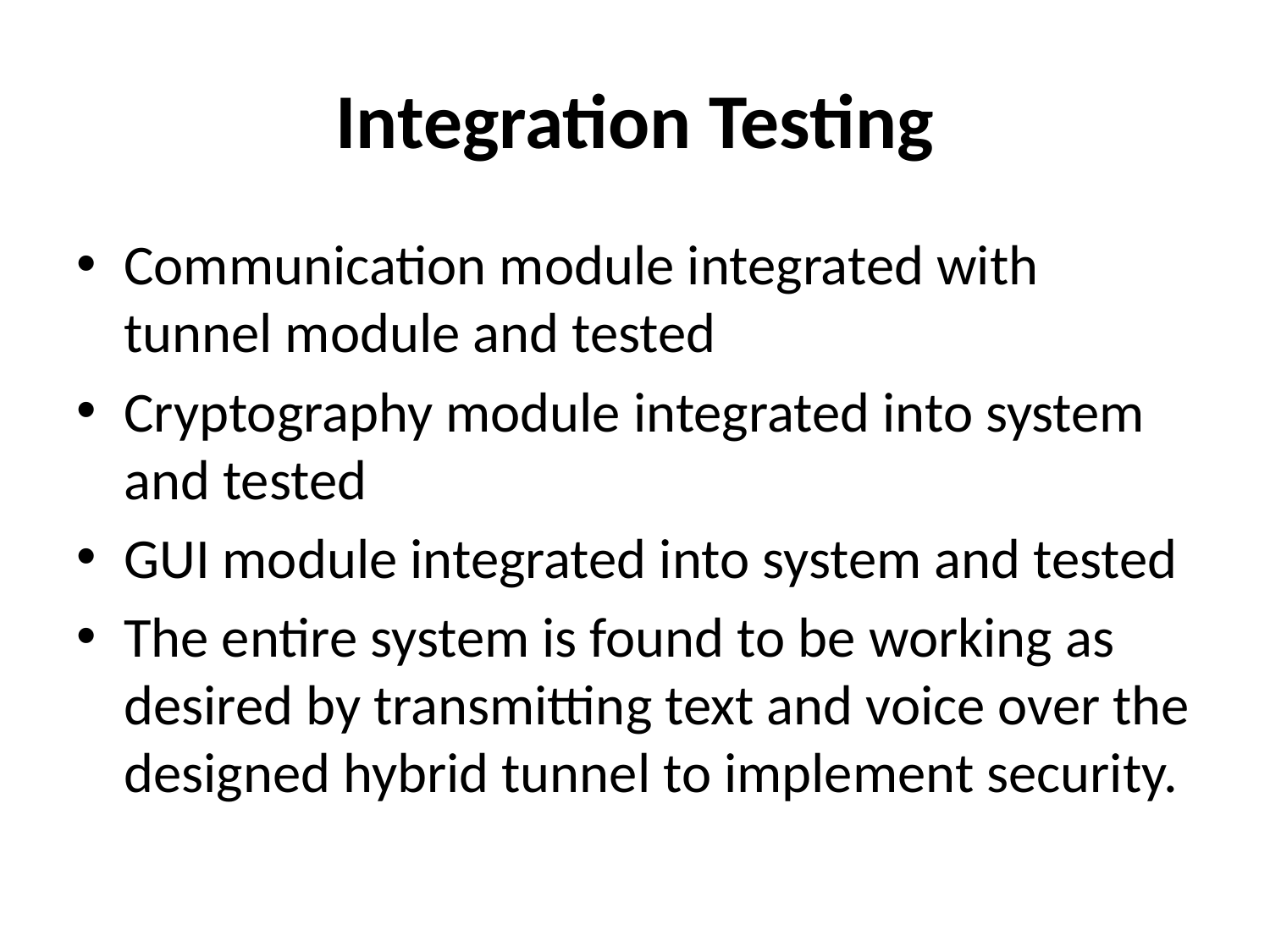

# Integration Testing
Communication module integrated with tunnel module and tested
Cryptography module integrated into system and tested
GUI module integrated into system and tested
The entire system is found to be working as desired by transmitting text and voice over the designed hybrid tunnel to implement security.